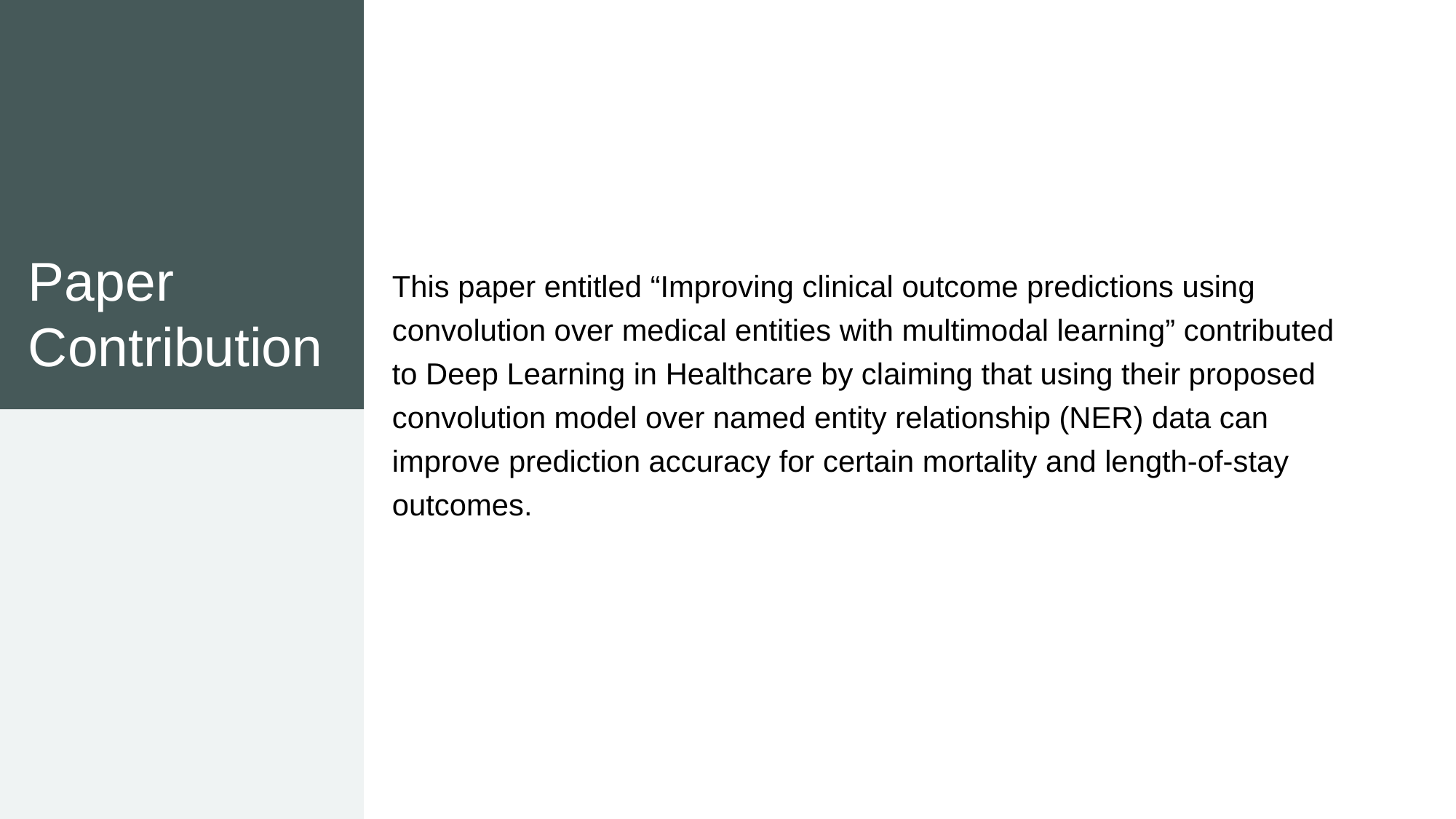

# Paper Contribution
This paper entitled “Improving clinical outcome predictions using convolution over medical entities with multimodal learning” contributed to Deep Learning in Healthcare by claiming that using their proposed convolution model over named entity relationship (NER) data can improve prediction accuracy for certain mortality and length-of-stay outcomes.